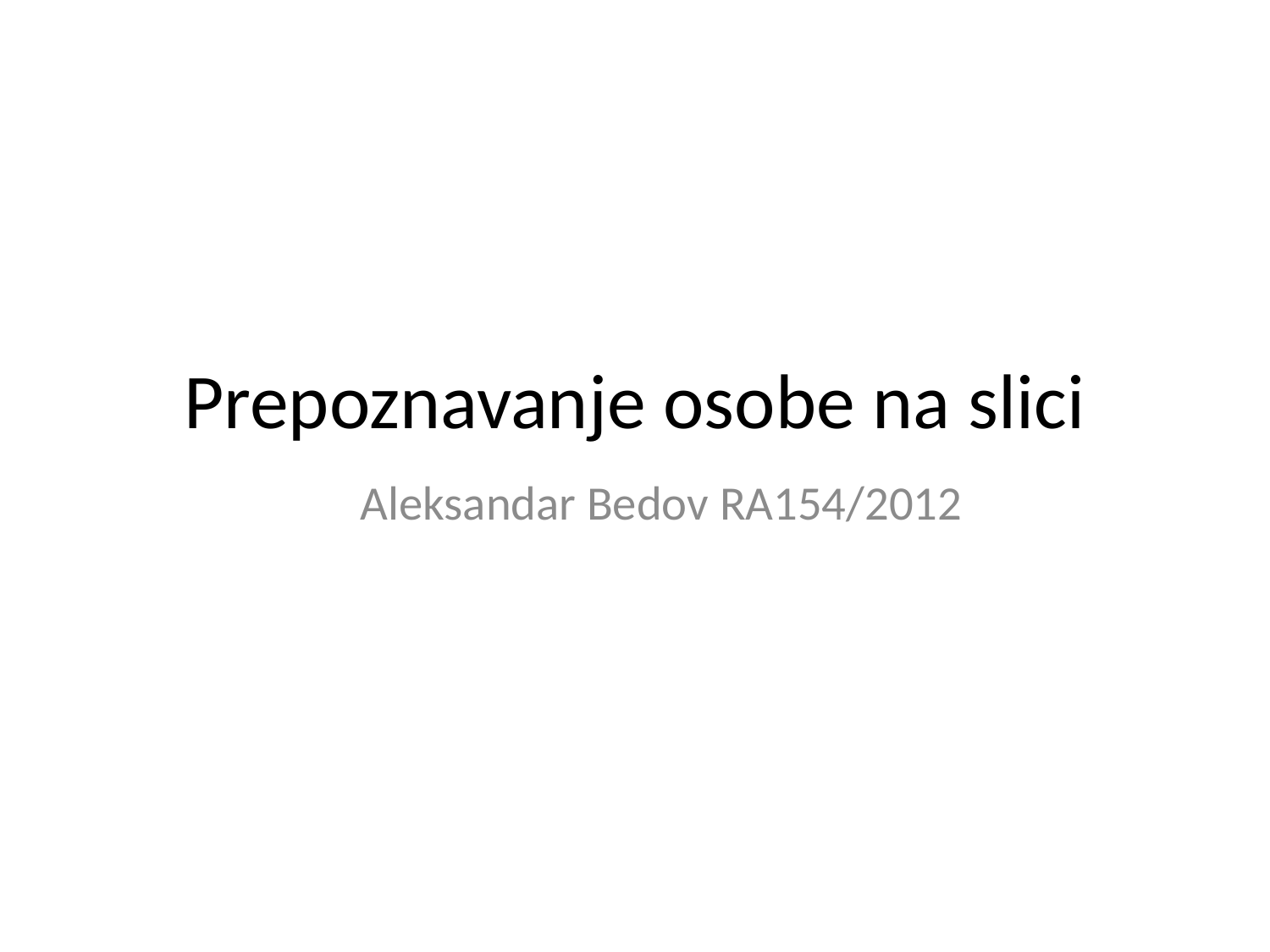

# Prepoznavanje osobe na slici
Aleksandar Bedov RA154/2012